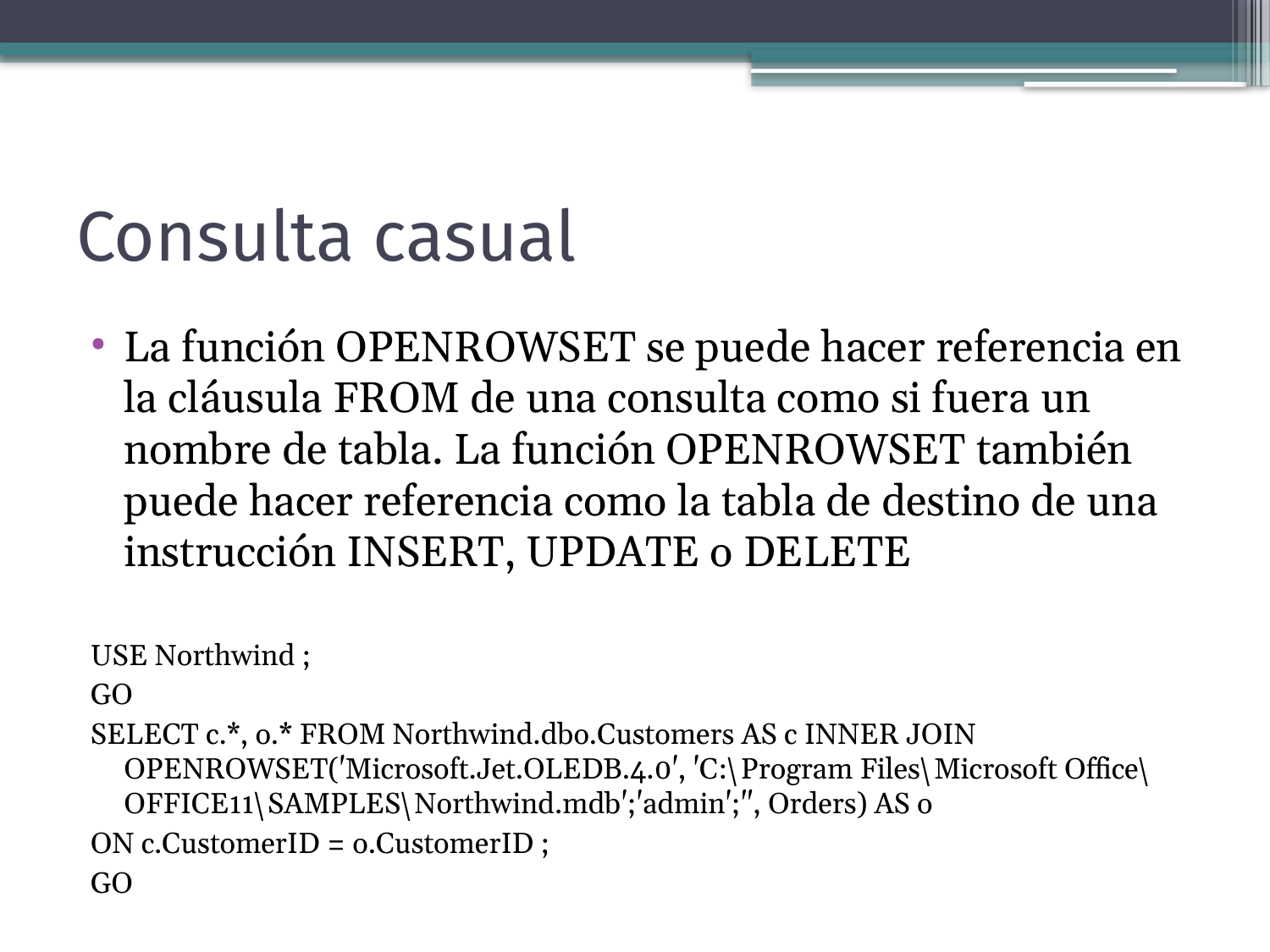

# Consulta casual
La función OPENROWSET se puede hacer referencia en la cláusula FROM de una consulta como si fuera un nombre de tabla. La función OPENROWSET también puede hacer referencia como la tabla de destino de una instrucción INSERT, UPDATE o DELETE

USE Northwind ;
GO
SELECT c.*, o.* FROM Northwind.dbo.Customers AS c INNER JOIN OPENROWSET('Microsoft.Jet.OLEDB.4.0', 'C:\Program Files\Microsoft Office\OFFICE11\SAMPLES\Northwind.mdb';'admin';'', Orders) AS o
ON c.CustomerID = o.CustomerID ;
GO